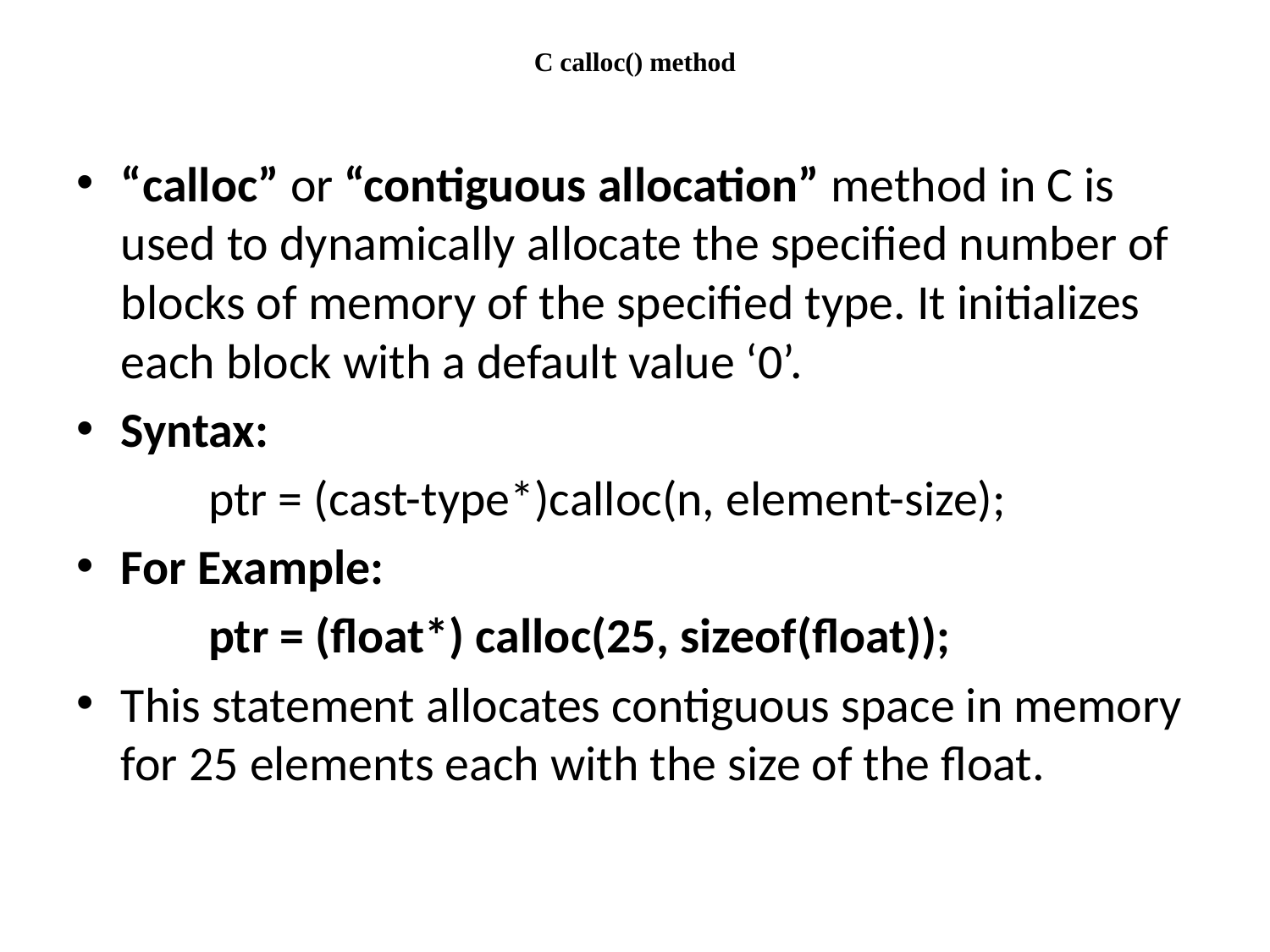

# C calloc() method
“calloc” or “contiguous allocation” method in C is used to dynamically allocate the specified number of blocks of memory of the specified type. It initializes each block with a default value ‘0’.
Syntax:
            ptr = (cast-type*)calloc(n, element-size);
For Example:
            ptr = (float*) calloc(25, sizeof(float));
This statement allocates contiguous space in memory for 25 elements each with the size of the float.